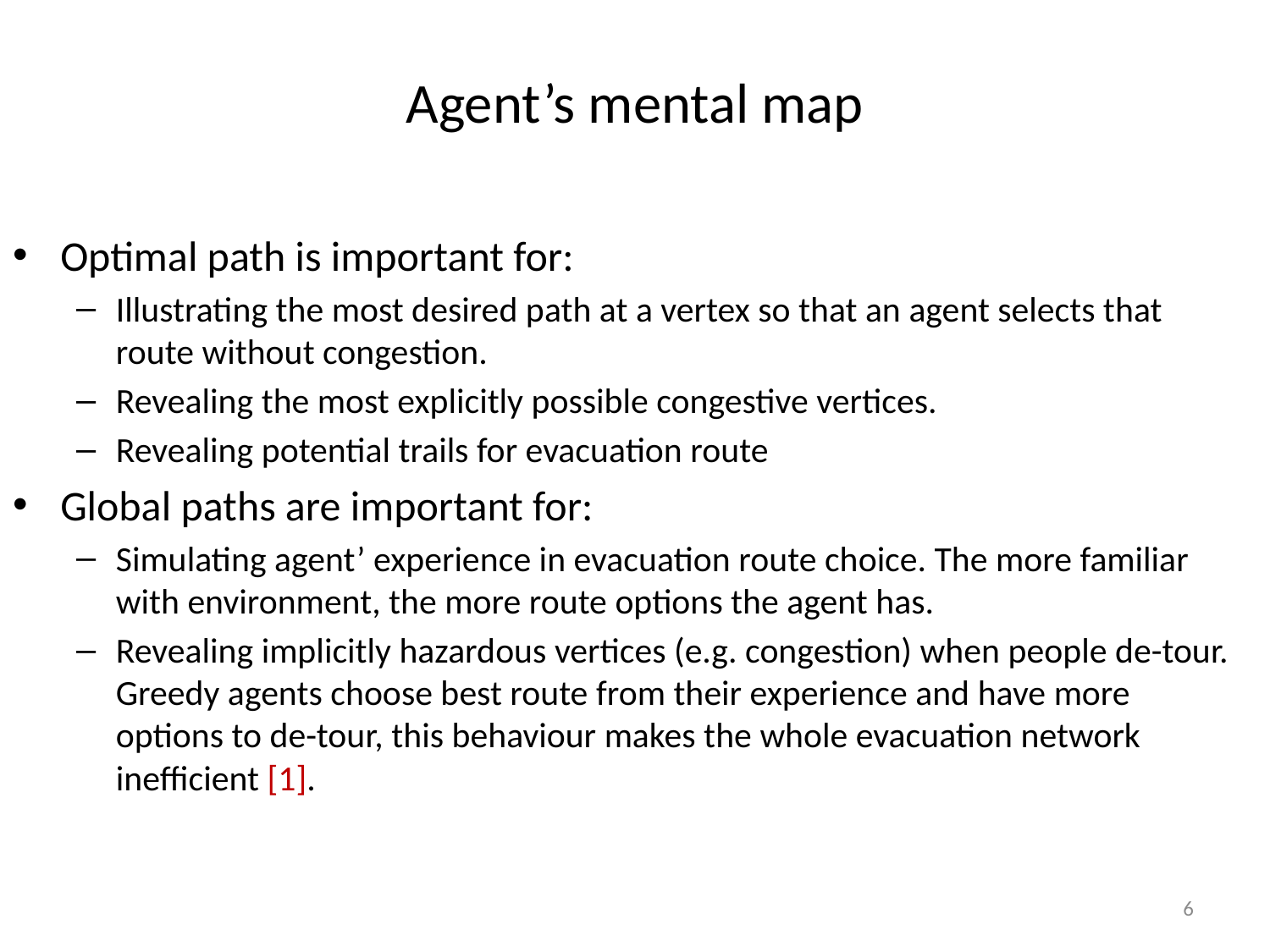

# Agent’s mental map
Optimal path is important for:
Illustrating the most desired path at a vertex so that an agent selects that route without congestion.
Revealing the most explicitly possible congestive vertices.
Revealing potential trails for evacuation route
Global paths are important for:
Simulating agent’ experience in evacuation route choice. The more familiar with environment, the more route options the agent has.
Revealing implicitly hazardous vertices (e.g. congestion) when people de-tour. Greedy agents choose best route from their experience and have more options to de-tour, this behaviour makes the whole evacuation network inefficient [1].

6